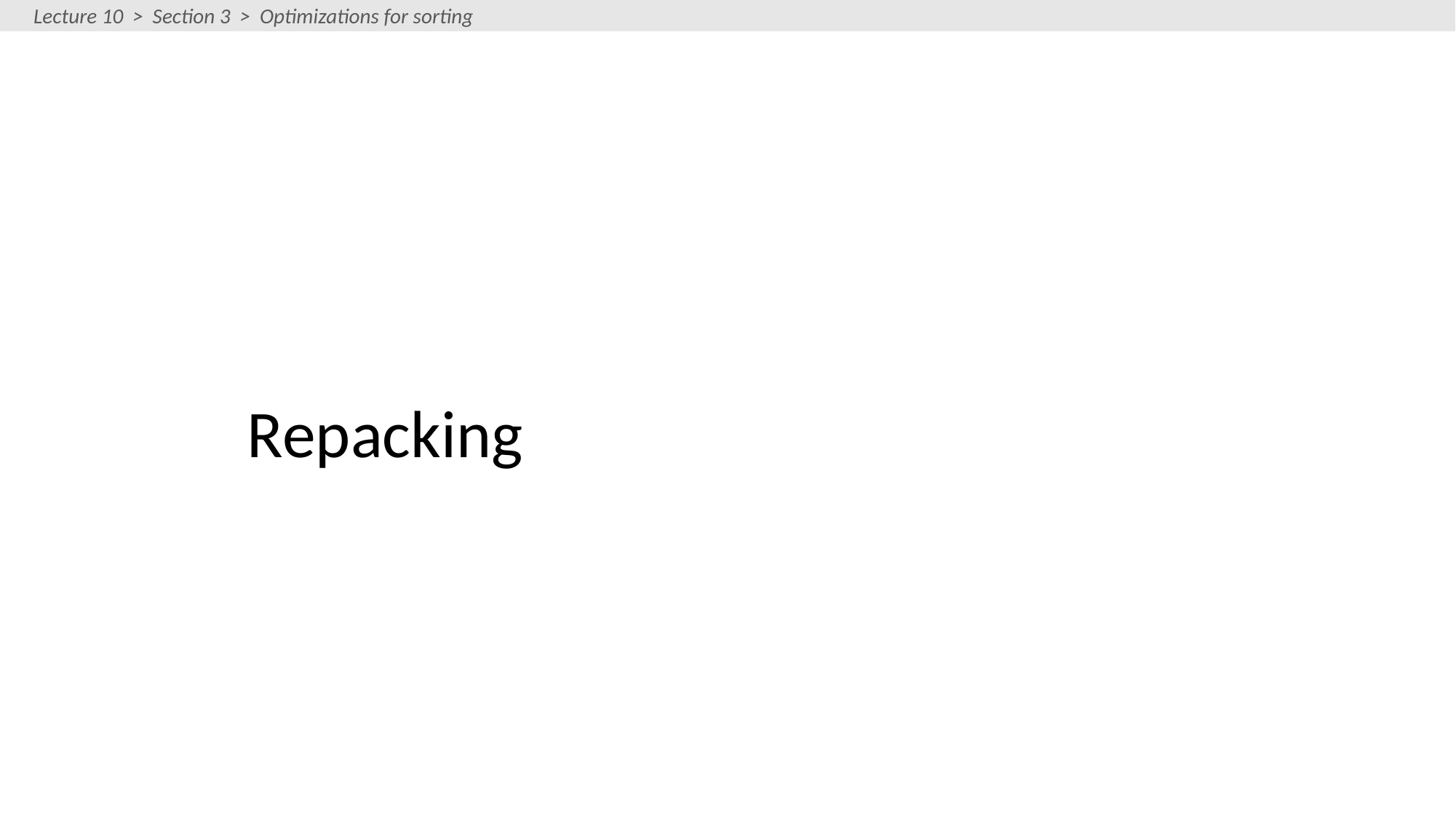

Lecture 10  >  Section 3  >  Optimizations for sorting
# Repacking